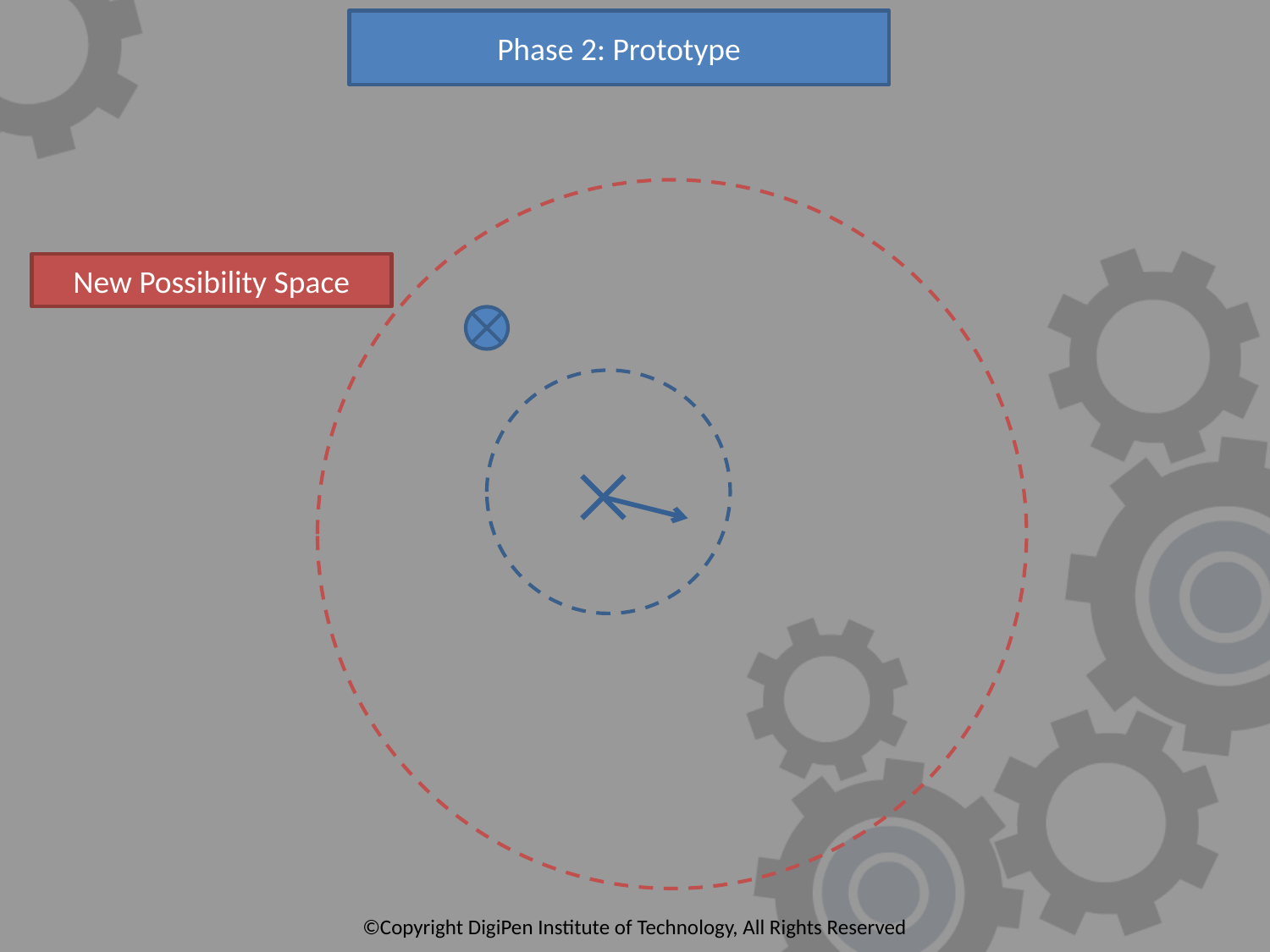

Phase 2: Prototype

New Possibility Space

©Copyright DigiPen Institute of Technology, All Rights Reserved